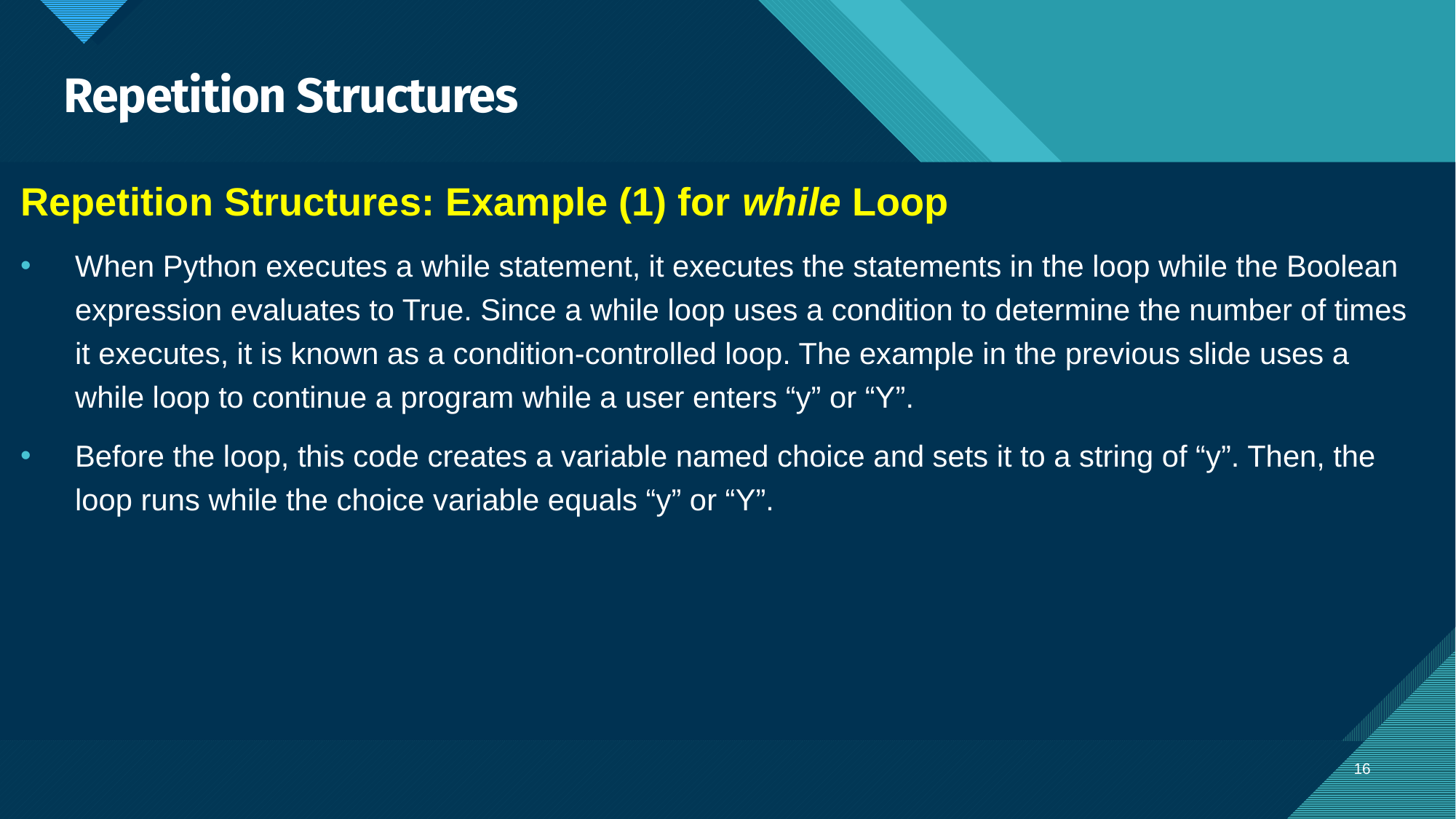

# Repetition Structures
Repetition Structures: Example (1) for while Loop
When Python executes a while statement, it executes the statements in the loop while the Boolean expression evaluates to True. Since a while loop uses a condition to determine the number of times it executes, it is known as a condition-controlled loop. The example in the previous slide uses a while loop to continue a program while a user enters “y” or “Y”.
Before the loop, this code creates a variable named choice and sets it to a string of “y”. Then, the loop runs while the choice variable equals “y” or “Y”.

16